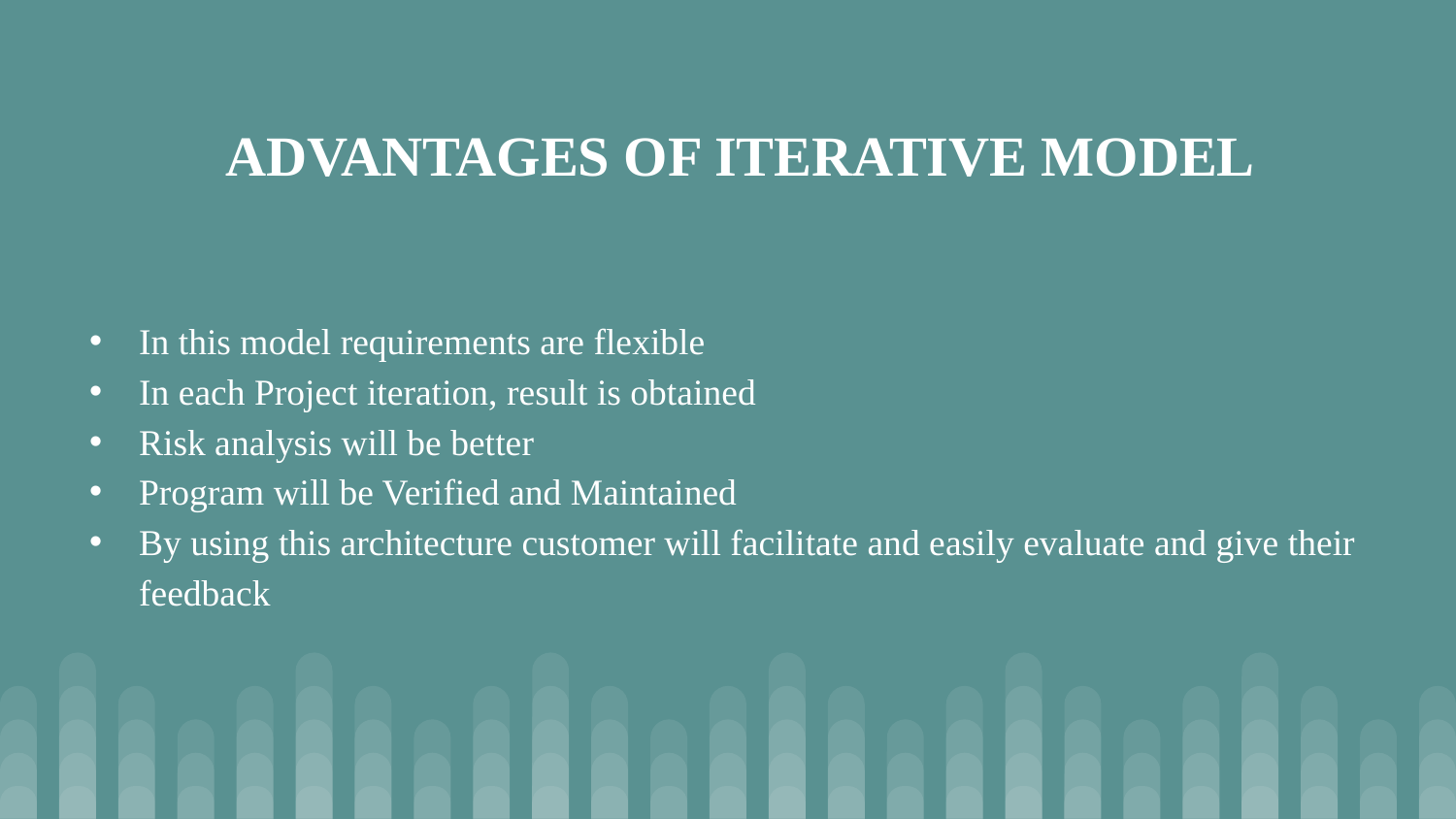

# ADVANTAGES OF ITERATIVE MODEL
In this model requirements are flexible
In each Project iteration, result is obtained
Risk analysis will be better
Program will be Verified and Maintained
By using this architecture customer will facilitate and easily evaluate and give their feedback